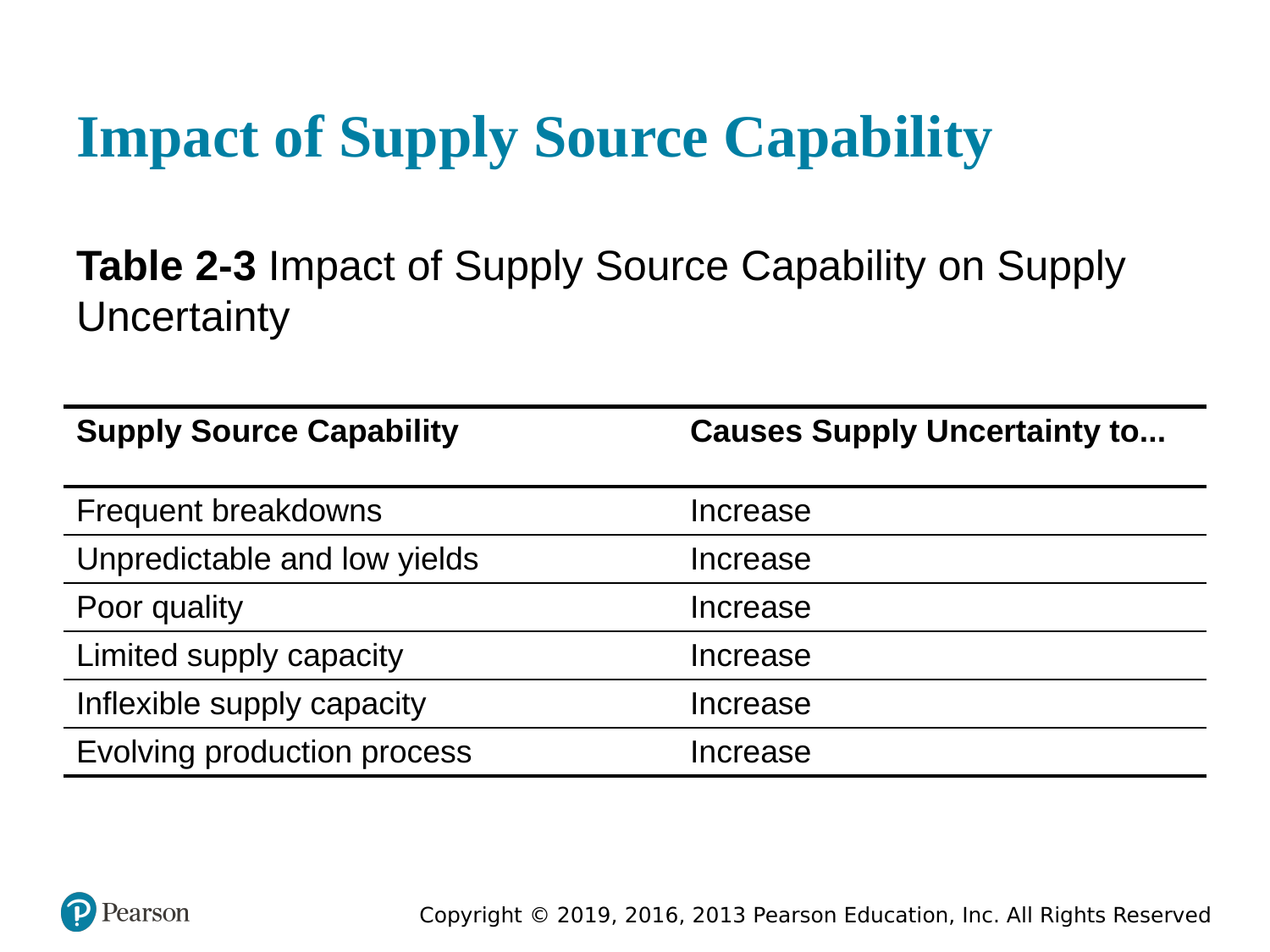

# Impact of Supply Source Capability
Table 2-3 Impact of Supply Source Capability on Supply Uncertainty
| Supply Source Capability | Causes Supply Uncertainty to... |
| --- | --- |
| Frequent breakdowns | Increase |
| Unpredictable and low yields | Increase |
| Poor quality | Increase |
| Limited supply capacity | Increase |
| Inflexible supply capacity | Increase |
| Evolving production process | Increase |